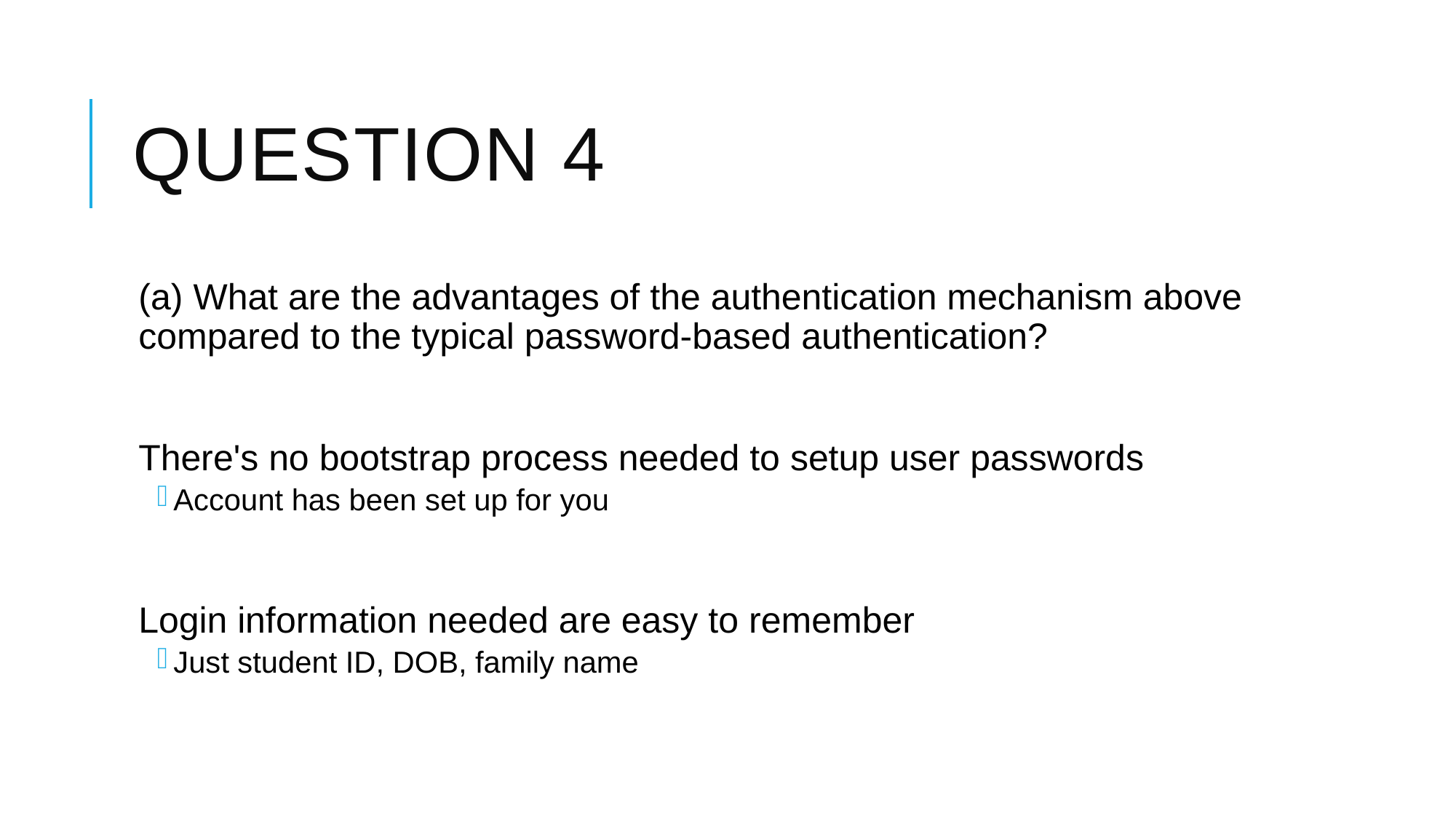

# Question 4
(a) What are the advantages of the authentication mechanism above compared to the typical password-based authentication?

There's no bootstrap process needed to setup user passwords
Account has been set up for you

Login information needed are easy to remember
Just student ID, DOB, family name